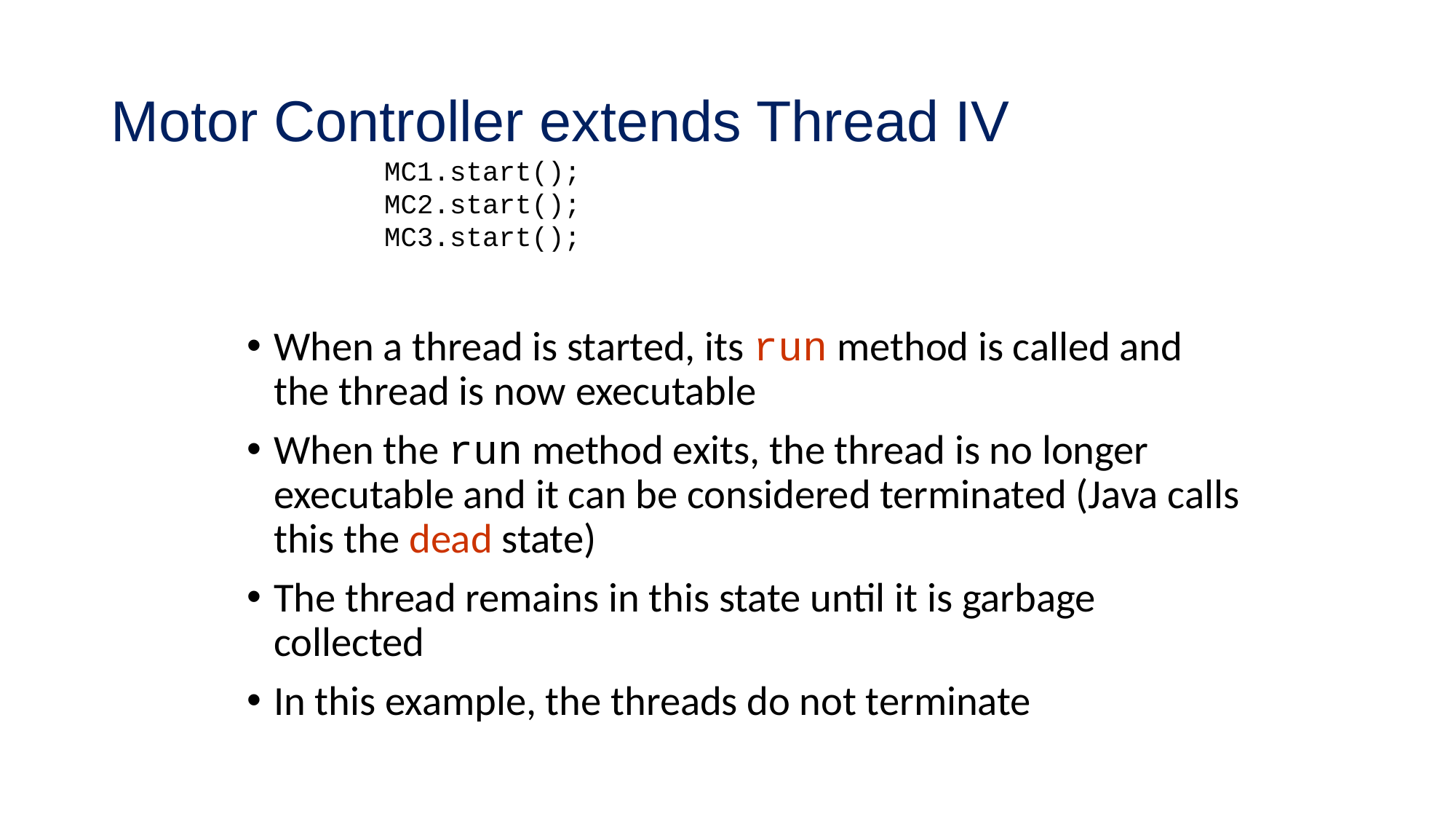

# Motor Controller extends Thread IV
MC1.start();
MC2.start();
MC3.start();
When a thread is started, its run method is called and the thread is now executable
When the run method exits, the thread is no longer executable and it can be considered terminated (Java calls this the dead state)
The thread remains in this state until it is garbage collected
In this example, the threads do not terminate